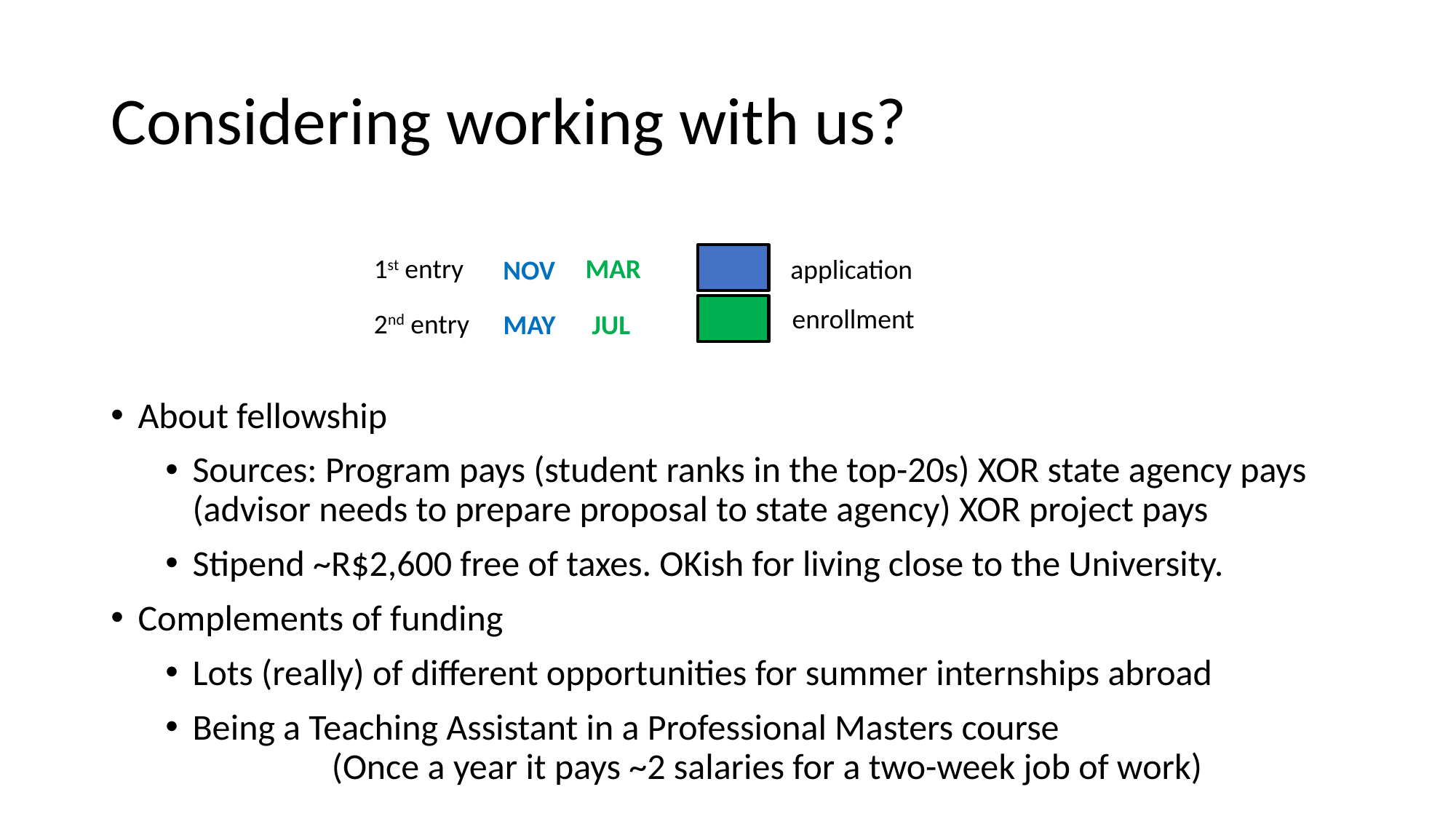

Considering working with us?

1st entry
MAR
application
NOV

enrollment
2nd entry
MAY
JUL
About fellowship
Sources: Program pays (student ranks in the top-20s) XOR state agency pays (advisor needs to prepare proposal to state agency) XOR project pays
Stipend ~R$2,600 free of taxes. OKish for living close to the University.
Complements of funding
Lots (really) of different opportunities for summer internships abroad
Being a Teaching Assistant in a Professional Masters course                                                              (Once a year it pays ~2 salaries for a two-week job of work)